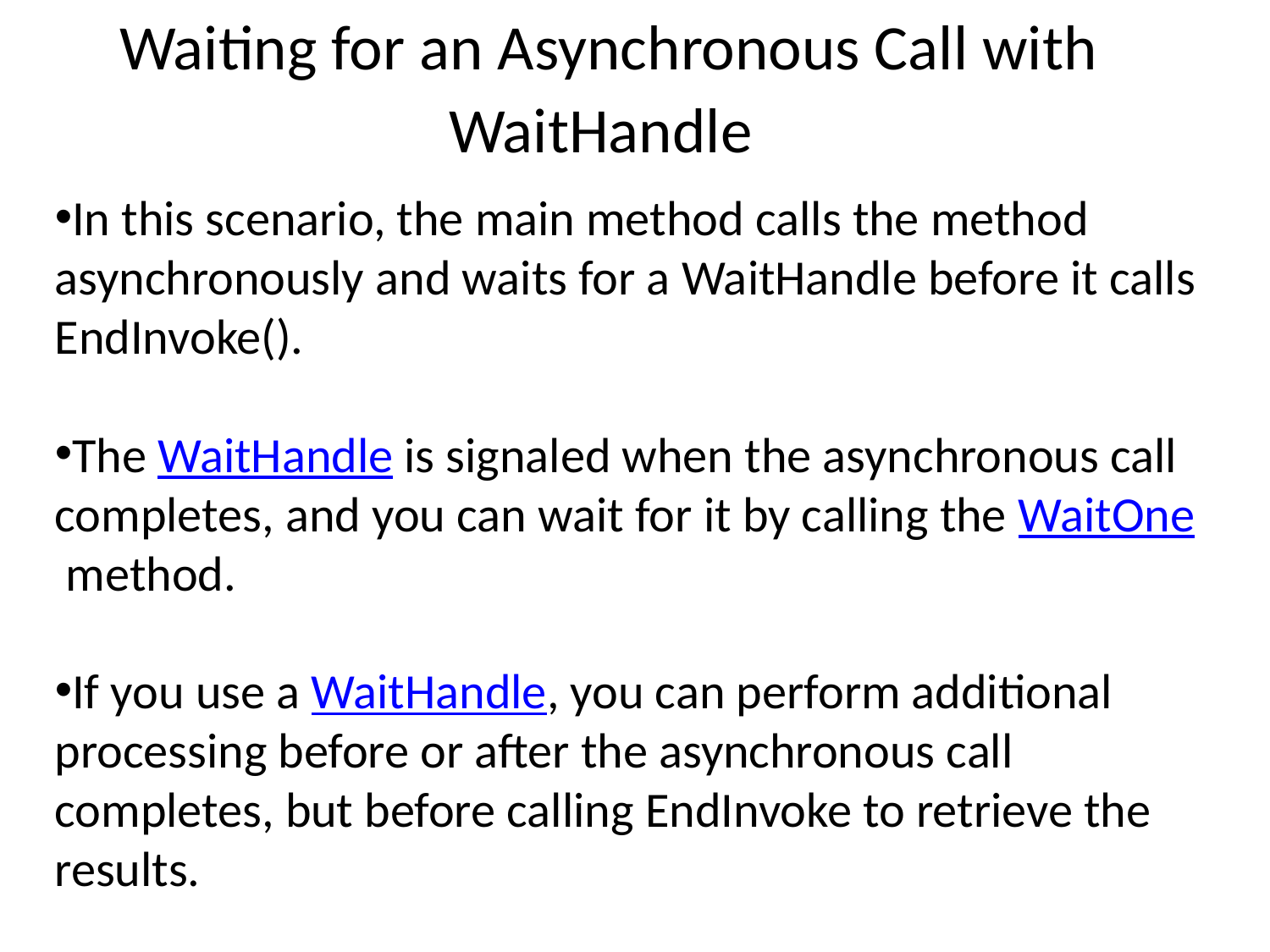

Waiting for an Asynchronous Call with WaitHandle
In this scenario, the main method calls the method asynchronously and waits for a WaitHandle before it calls EndInvoke().

The WaitHandle is signaled when the asynchronous call completes, and you can wait for it by calling the WaitOne method.

If you use a WaitHandle, you can perform additional processing before or after the asynchronous call completes, but before calling EndInvoke to retrieve the results.